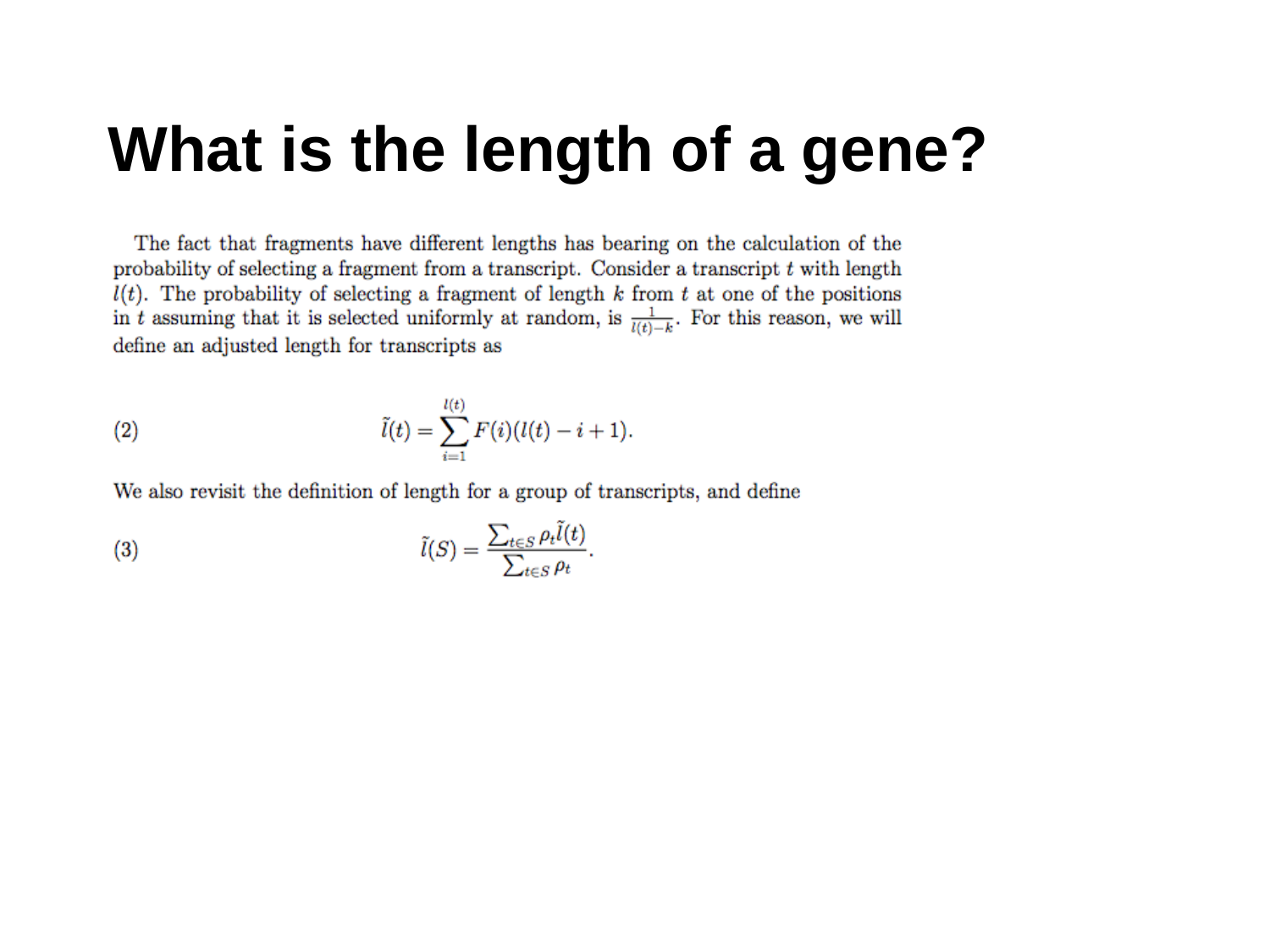

# What is the length of a gene?